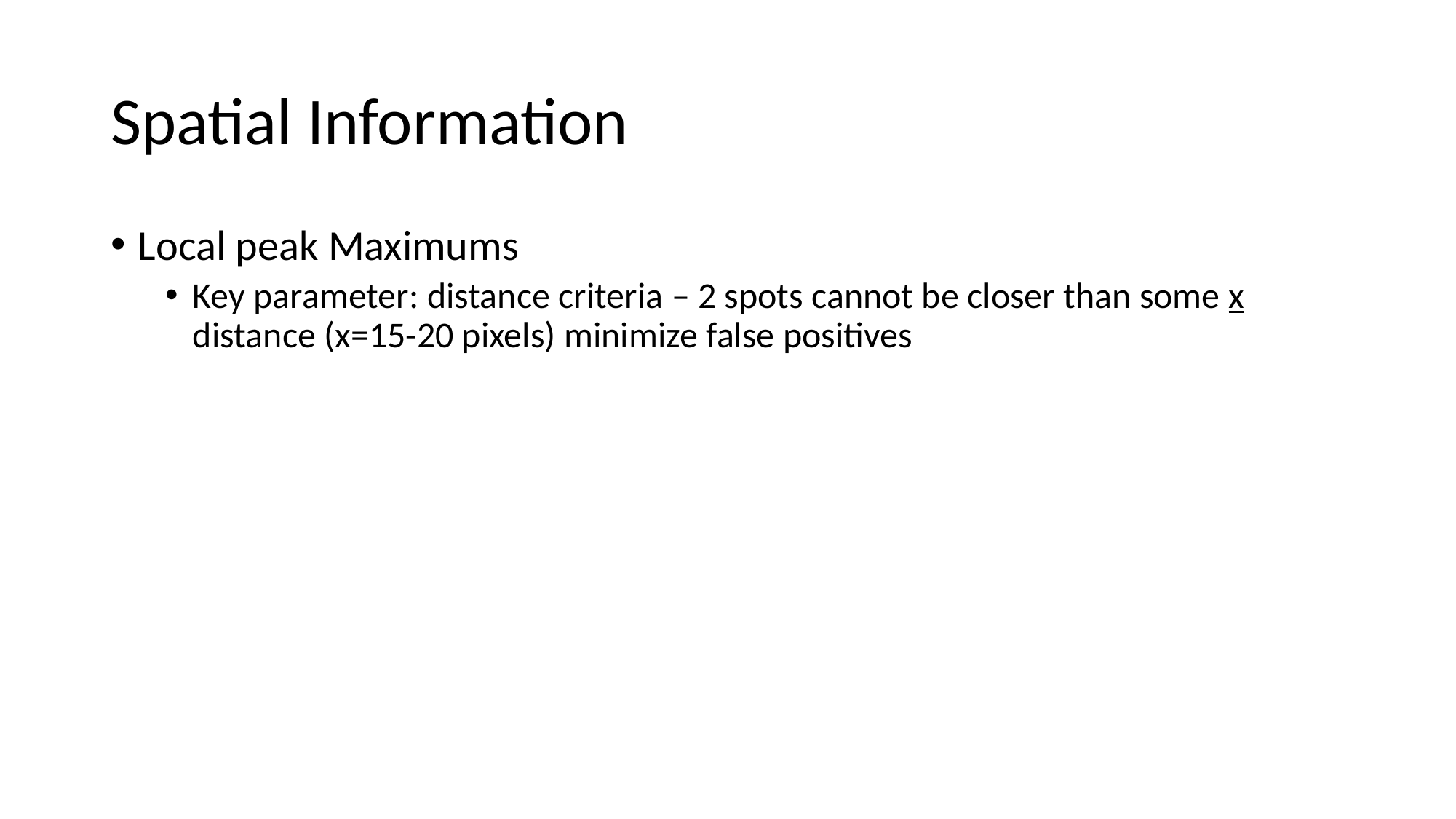

# Spatial Information
Local peak Maximums
Key parameter: distance criteria – 2 spots cannot be closer than some x distance (x=15-20 pixels) minimize false positives